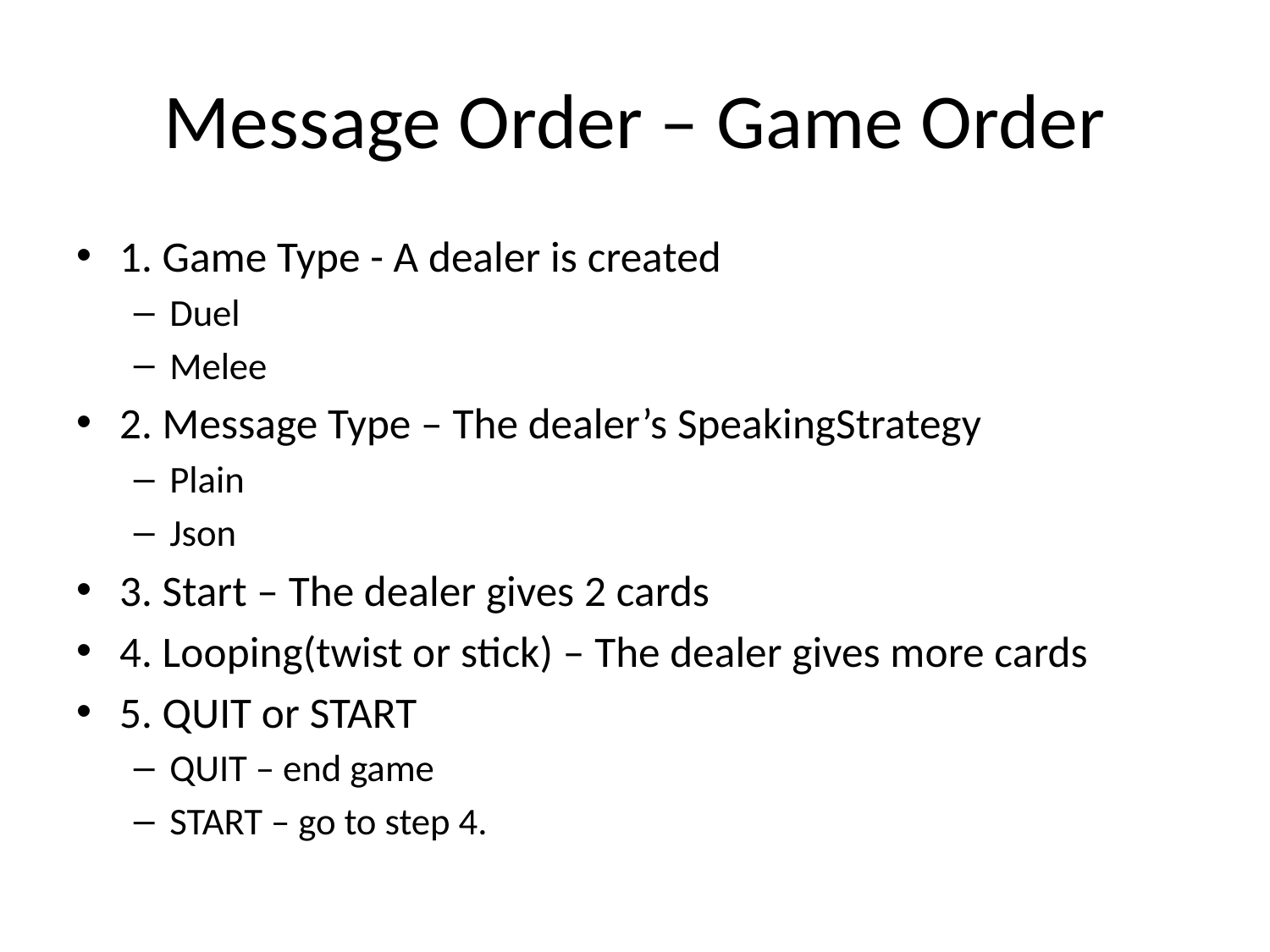

# Message Order – Game Order
1. Game Type - A dealer is created
Duel
Melee
2. Message Type – The dealer’s SpeakingStrategy
Plain
Json
3. Start – The dealer gives 2 cards
4. Looping(twist or stick) – The dealer gives more cards
5. QUIT or START
QUIT – end game
START – go to step 4.